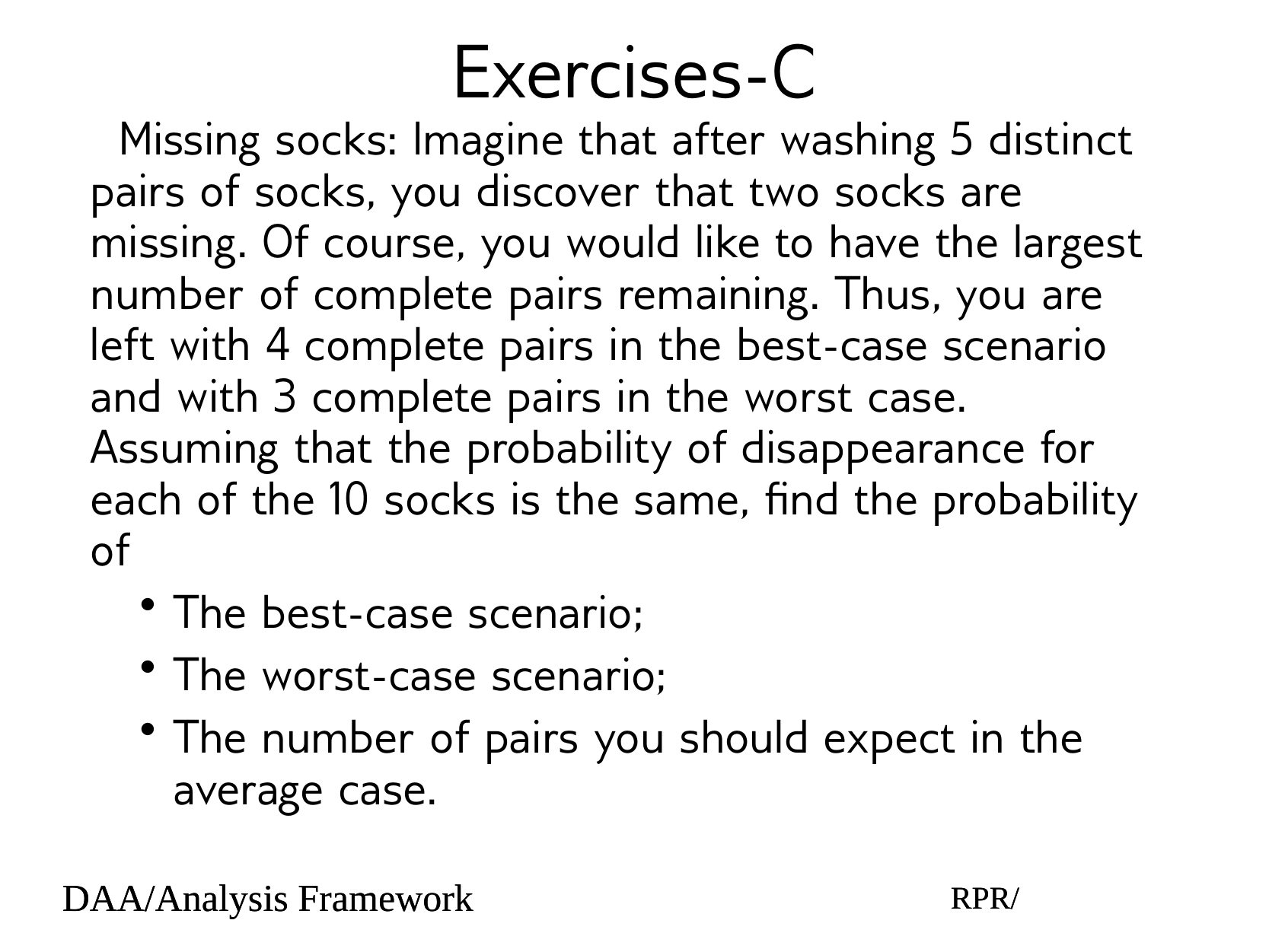

# Exercises-C
Missing socks: Imagine that after washing 5 distinct pairs of socks, you discover that two socks are missing. Of course, you would like to have the largest number of complete pairs remaining. Thus, you are left with 4 complete pairs in the best-case scenario and with 3 complete pairs in the worst case.  Assuming that the probability of disappearance for each of the 10 socks is the same, find the probability of
The best-case scenario;
The worst-case scenario;
The number of pairs you should expect in the average case.
DAA/Analysis Framework
RPR/
20